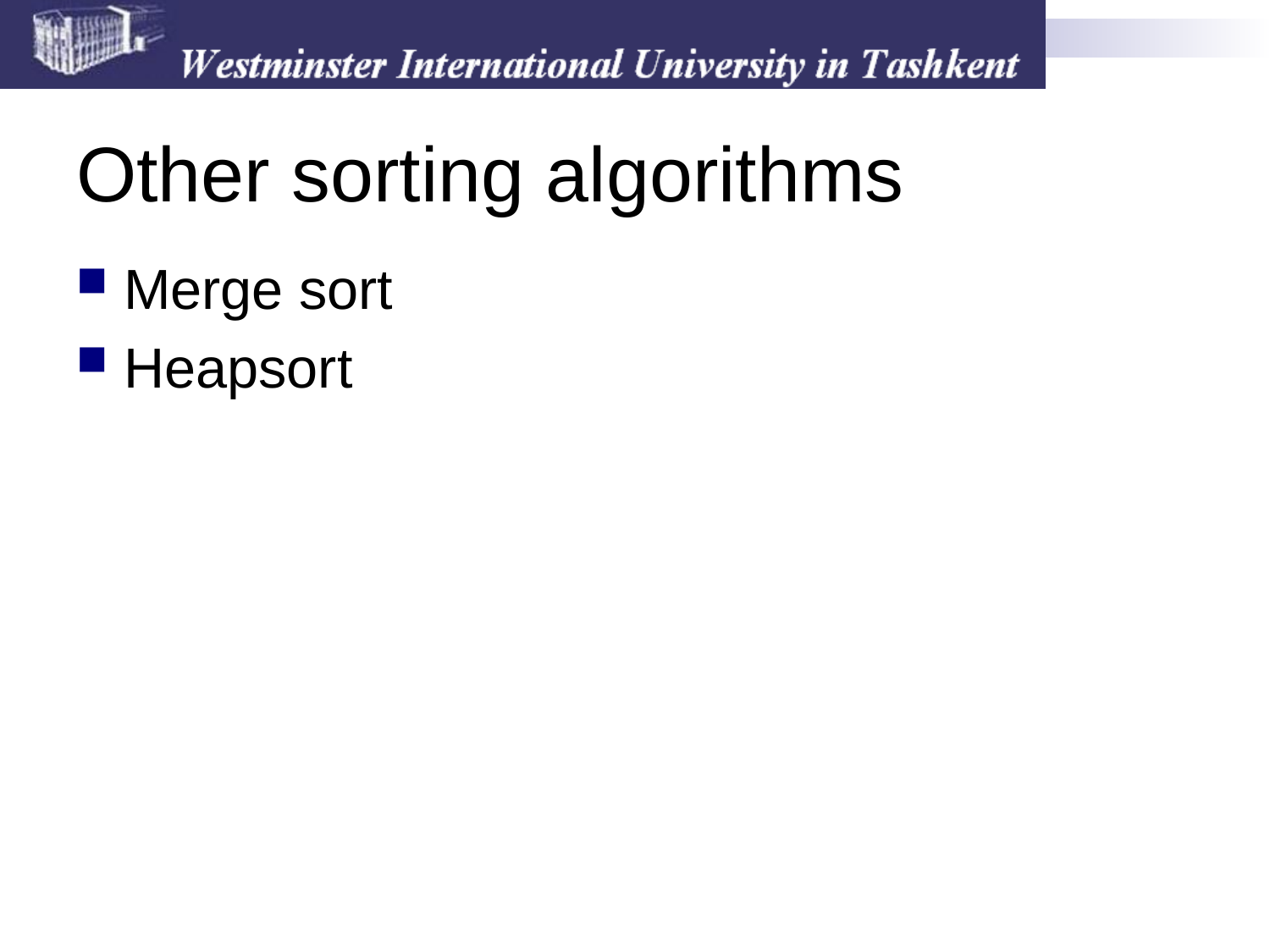

# Other sorting algorithms
Merge sort
Heapsort